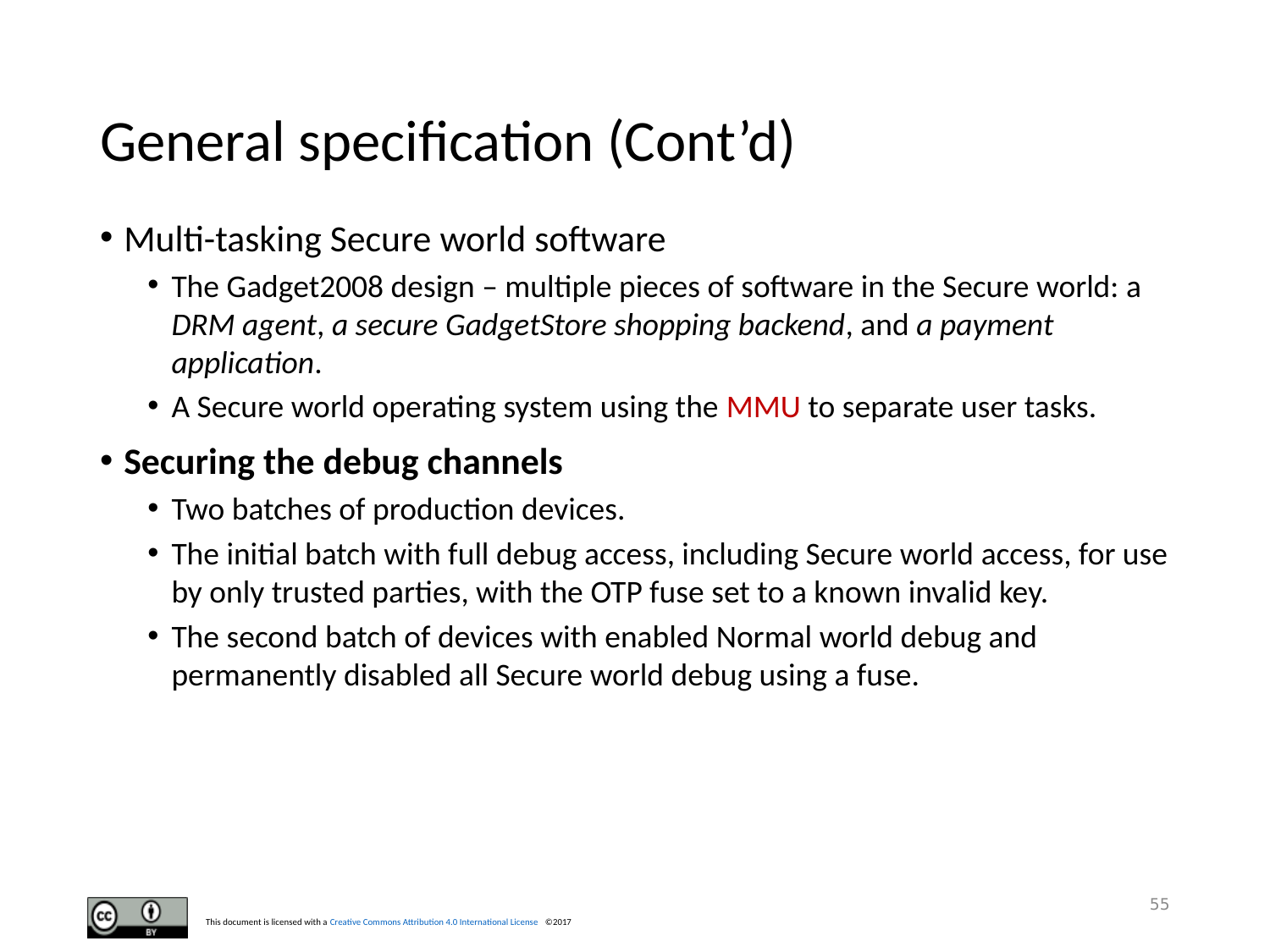

# General specification (Cont’d)
Multi-tasking Secure world software
The Gadget2008 design – multiple pieces of software in the Secure world: a DRM agent, a secure GadgetStore shopping backend, and a payment application.
A Secure world operating system using the MMU to separate user tasks.
Securing the debug channels
Two batches of production devices.
The initial batch with full debug access, including Secure world access, for use by only trusted parties, with the OTP fuse set to a known invalid key.
The second batch of devices with enabled Normal world debug and permanently disabled all Secure world debug using a fuse.
55